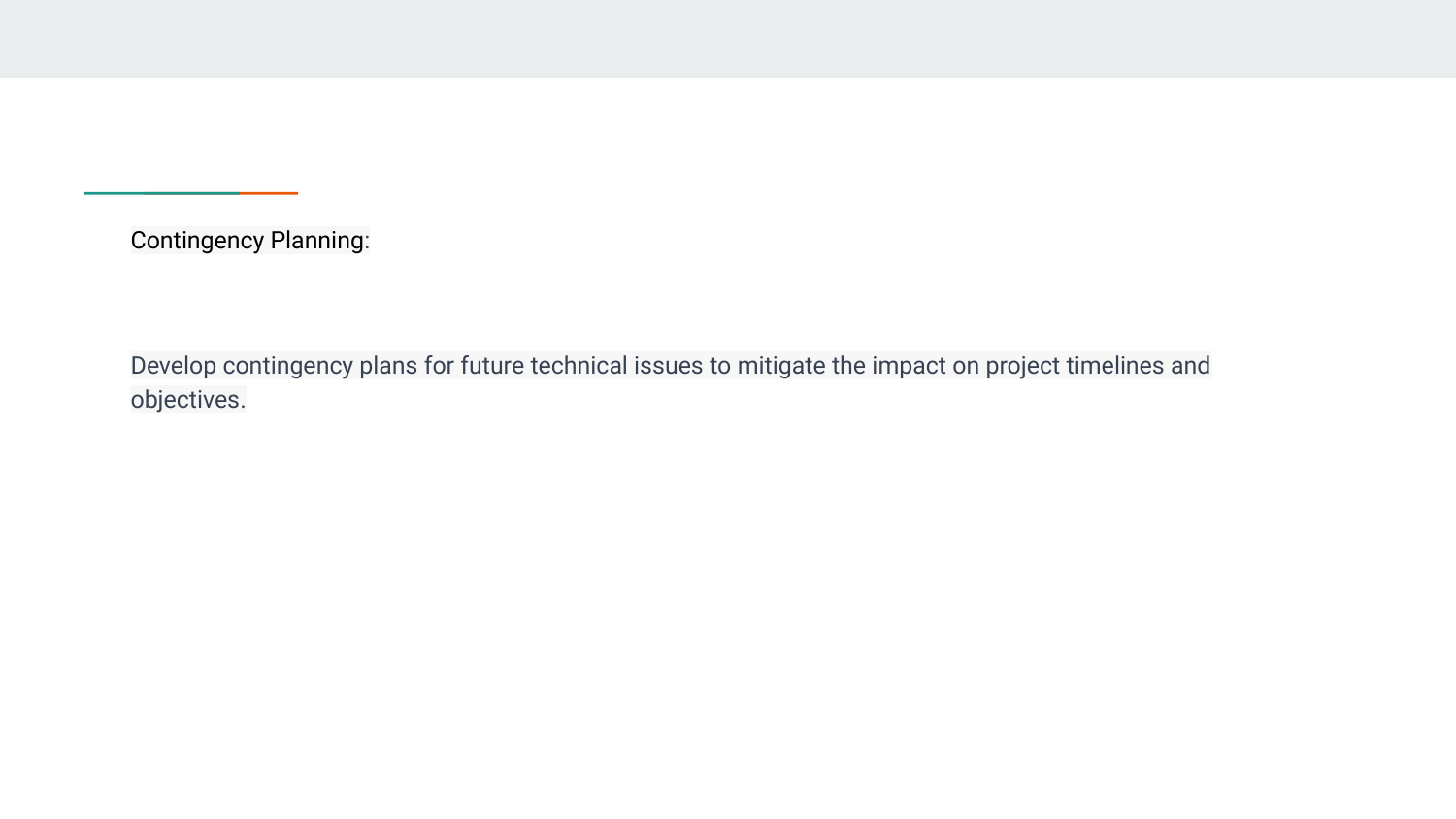

# Contingency Planning:
Develop contingency plans for future technical issues to mitigate the impact on project timelines and objectives.